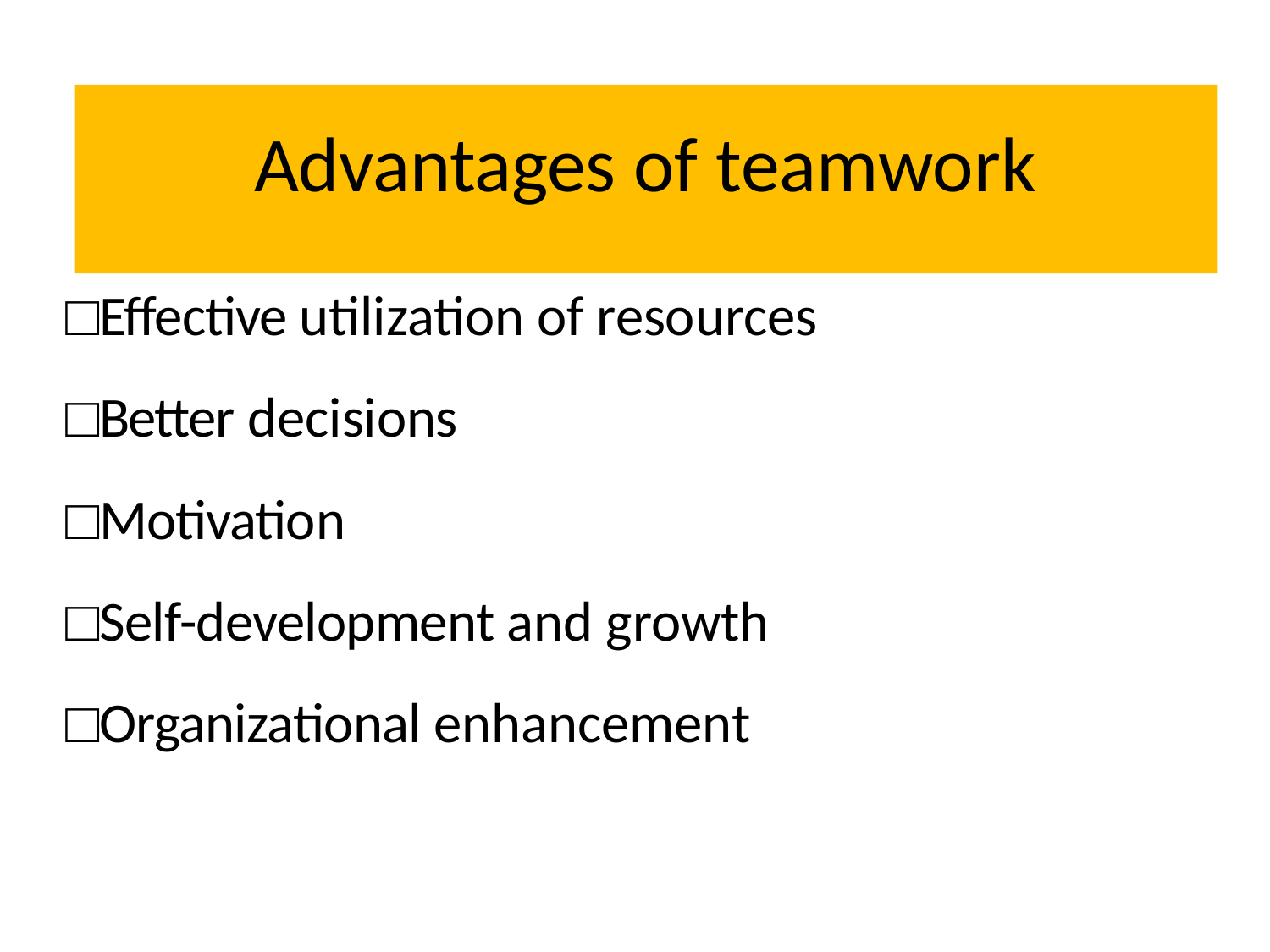

# Advantages of teamwork
□Effective utilization of resources
□Better decisions
□Motivation
□Self-development and growth
□Organizational enhancement